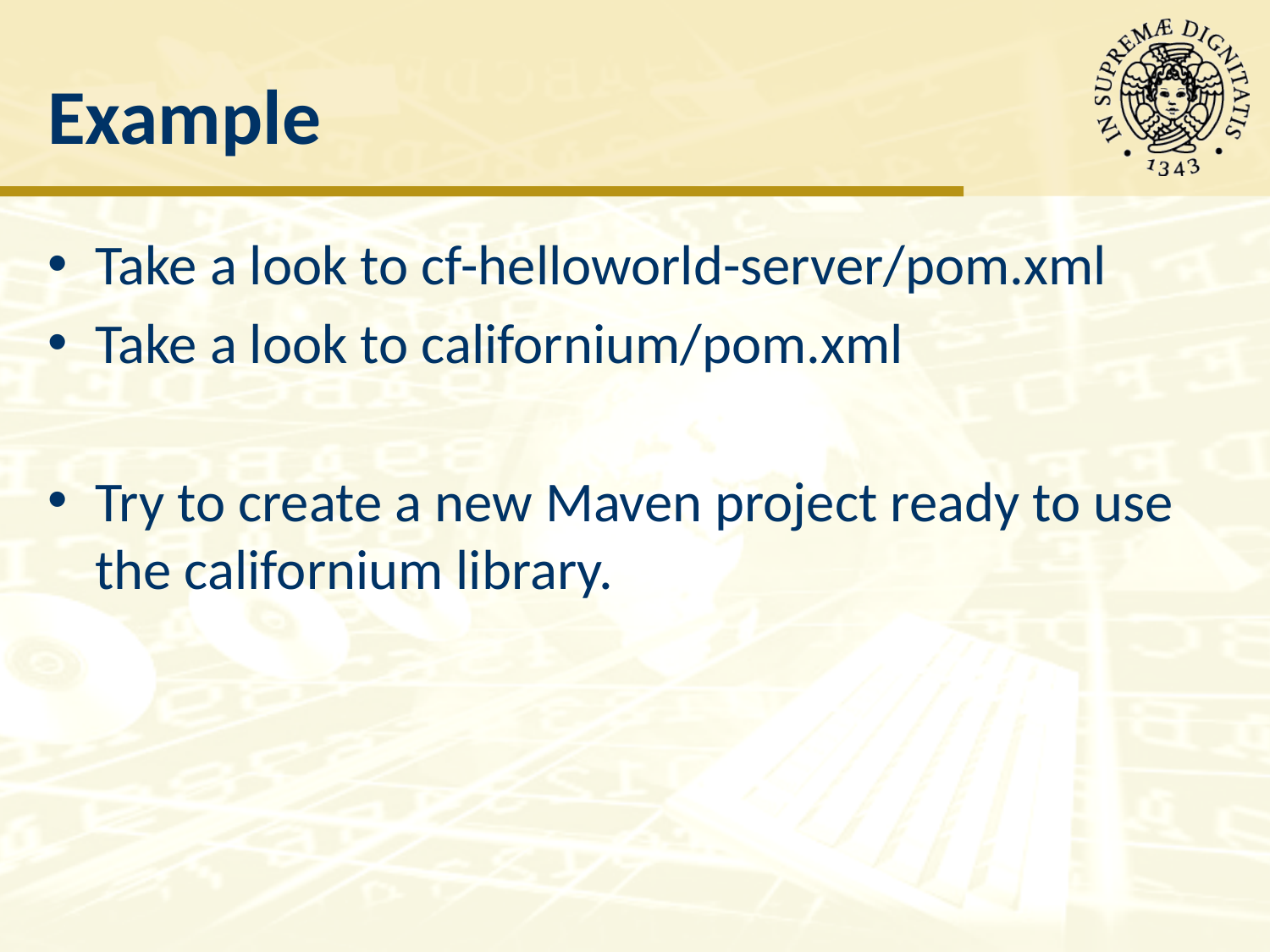

# Example
Take a look to cf-helloworld-server/pom.xml
Take a look to californium/pom.xml

Try to create a new Maven project ready to use the californium library.